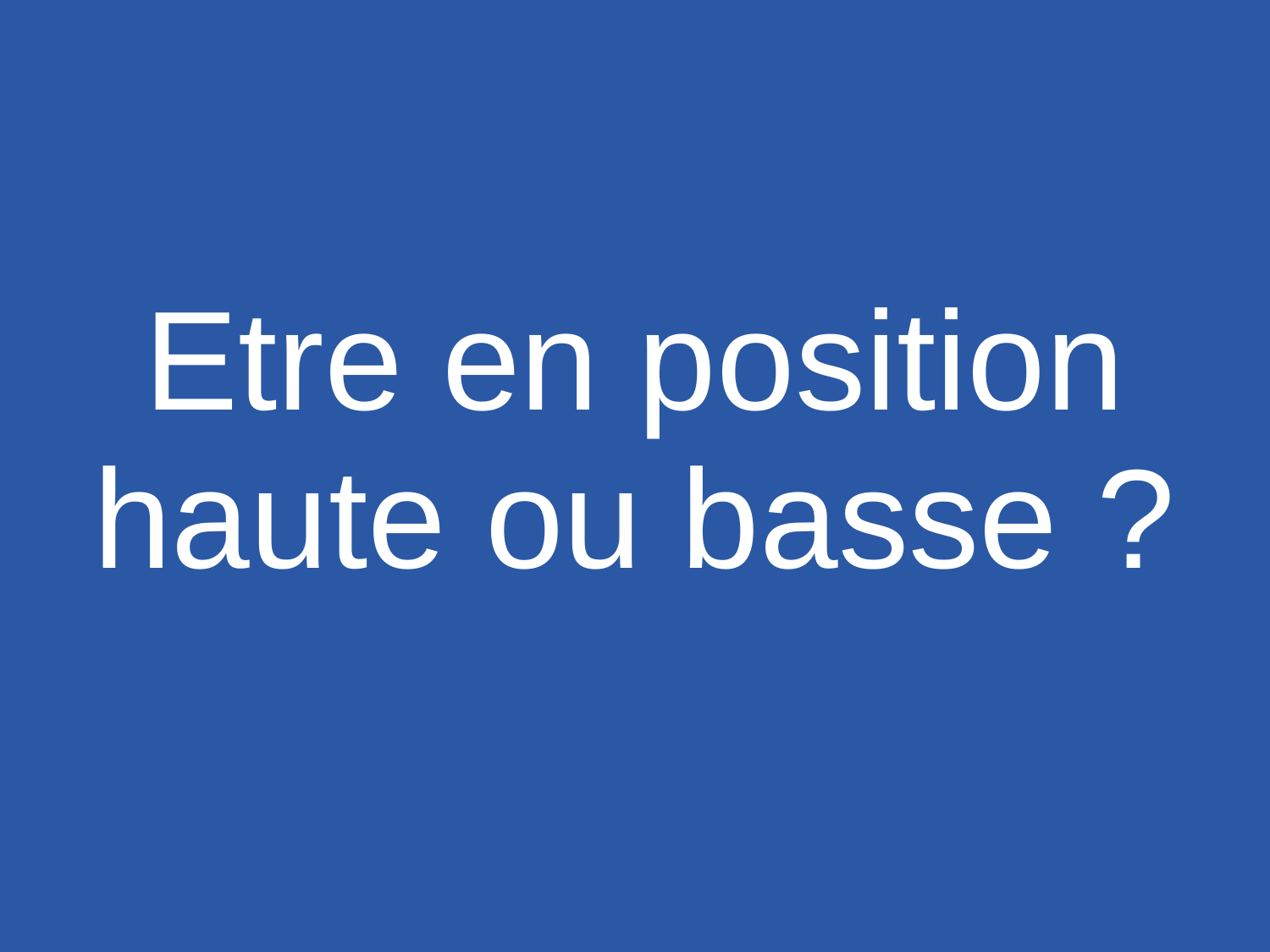

Etre en position haute ou basse ?